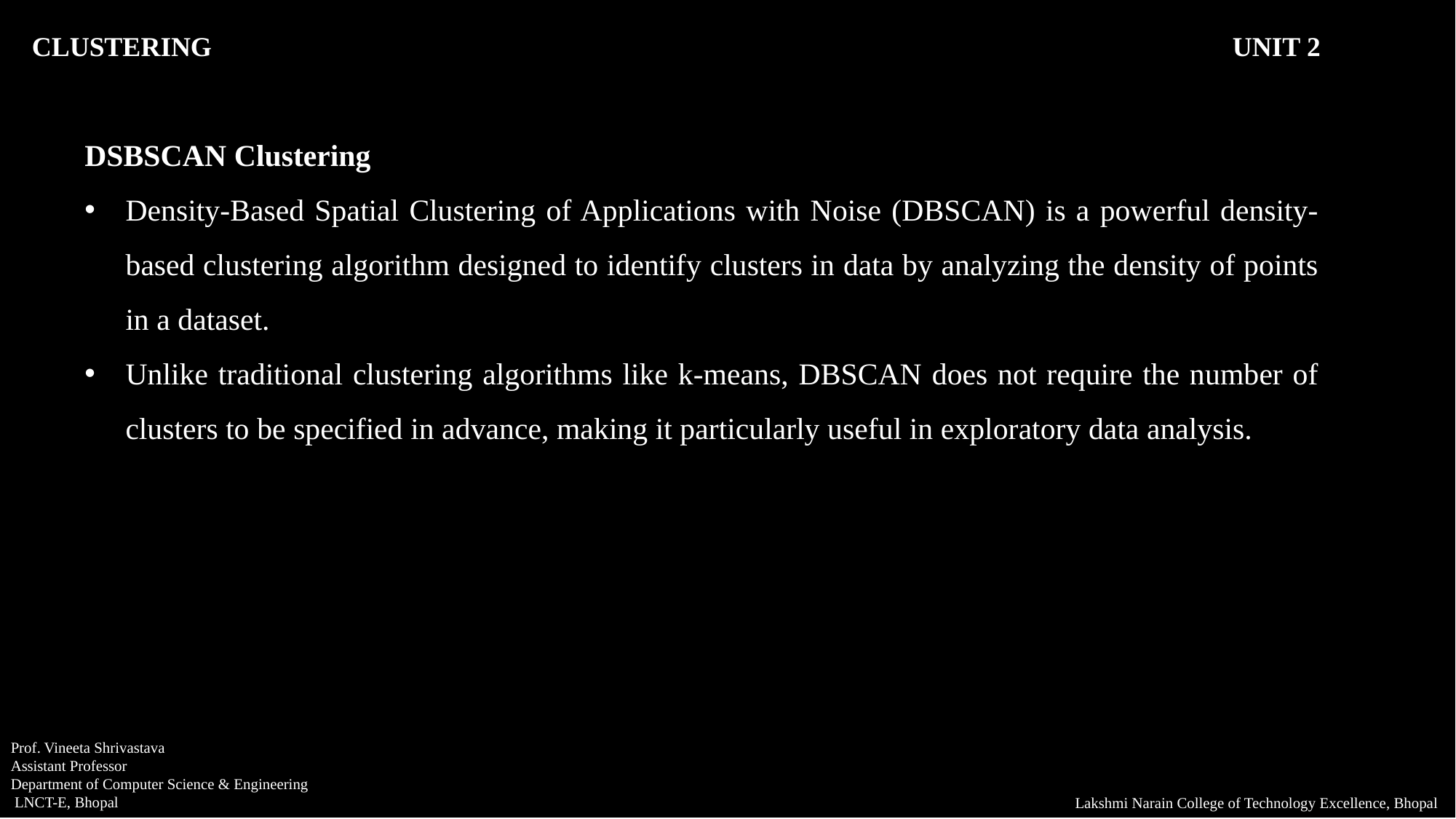

CLUSTERING										UNIT 2
DSBSCAN Clustering
Density-Based Spatial Clustering of Applications with Noise (DBSCAN) is a powerful density-based clustering algorithm designed to identify clusters in data by analyzing the density of points in a dataset.
Unlike traditional clustering algorithms like k-means, DBSCAN does not require the number of clusters to be specified in advance, making it particularly useful in exploratory data analysis.
Prof. Vineeta Shrivastava
Assistant Professor
Department of Computer Science & Engineering
 LNCT-E, Bhopal
Lakshmi Narain College of Technology Excellence, Bhopal